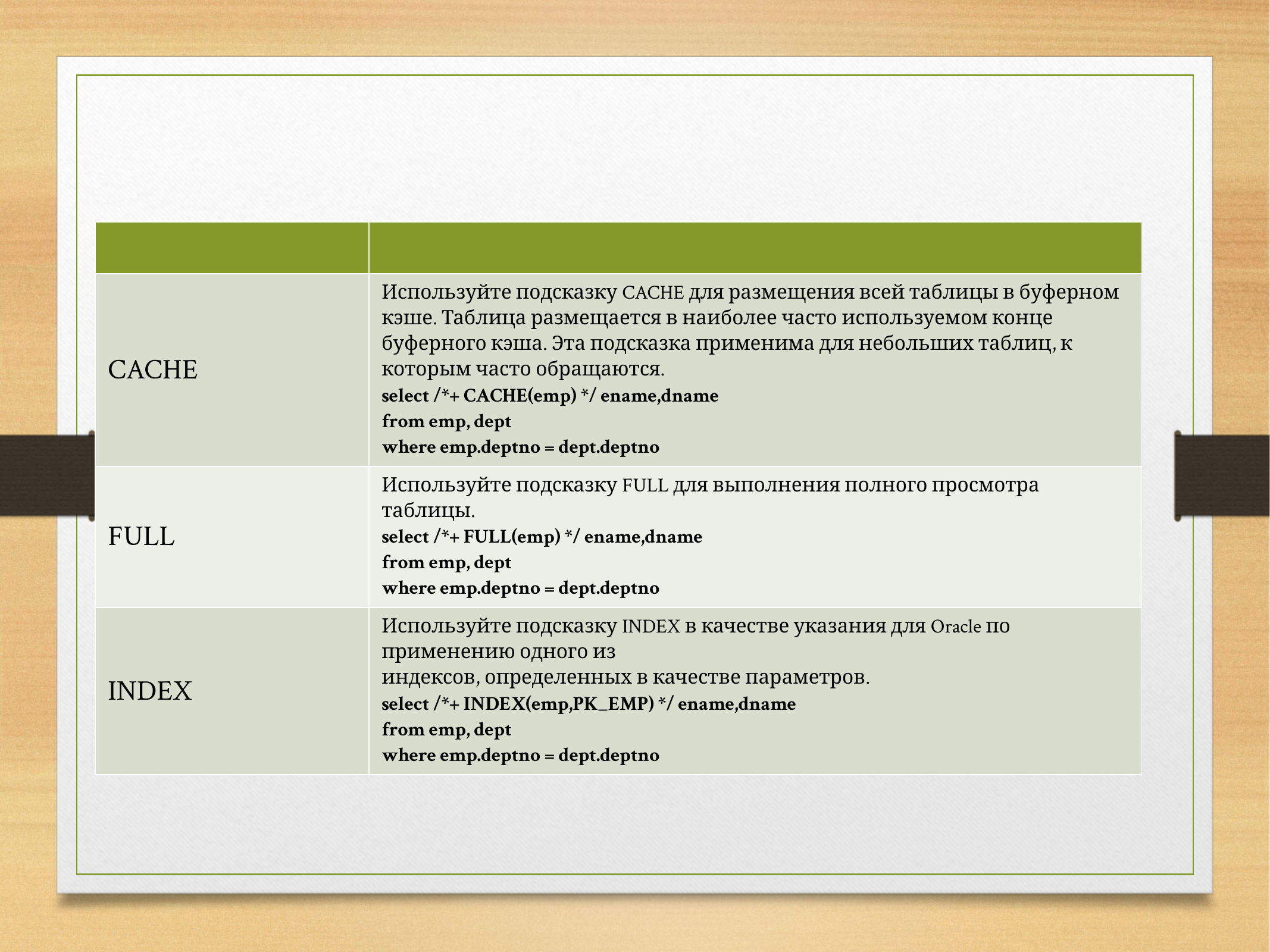

#
|  |  |
| --- | --- |
| CACHE | Используйте подсказку CACHE для размещения всей таблицы в буферном кэше. Таблица размещается в наиболее часто используемом конце буферного кэша. Эта подсказка применима для небольших таблиц, к которым часто обращаются. select /\*+ CACHE(emp) \*/ ename,dname from emp, dept where emp.deptno = dept.deptno |
| FULL | Используйте подсказку FULL для выполнения полного просмотра таблицы. select /\*+ FULL(emp) \*/ ename,dname from emp, dept where emp.deptno = dept.deptno |
| INDEX | Используйте подсказку INDEX в качестве указания для Oracle по применению одного из  индексов, определенных в качестве параметров. select /\*+ INDEX(emp,PK\_EMP) \*/ ename,dname from emp, dept where emp.deptno = dept.deptno |